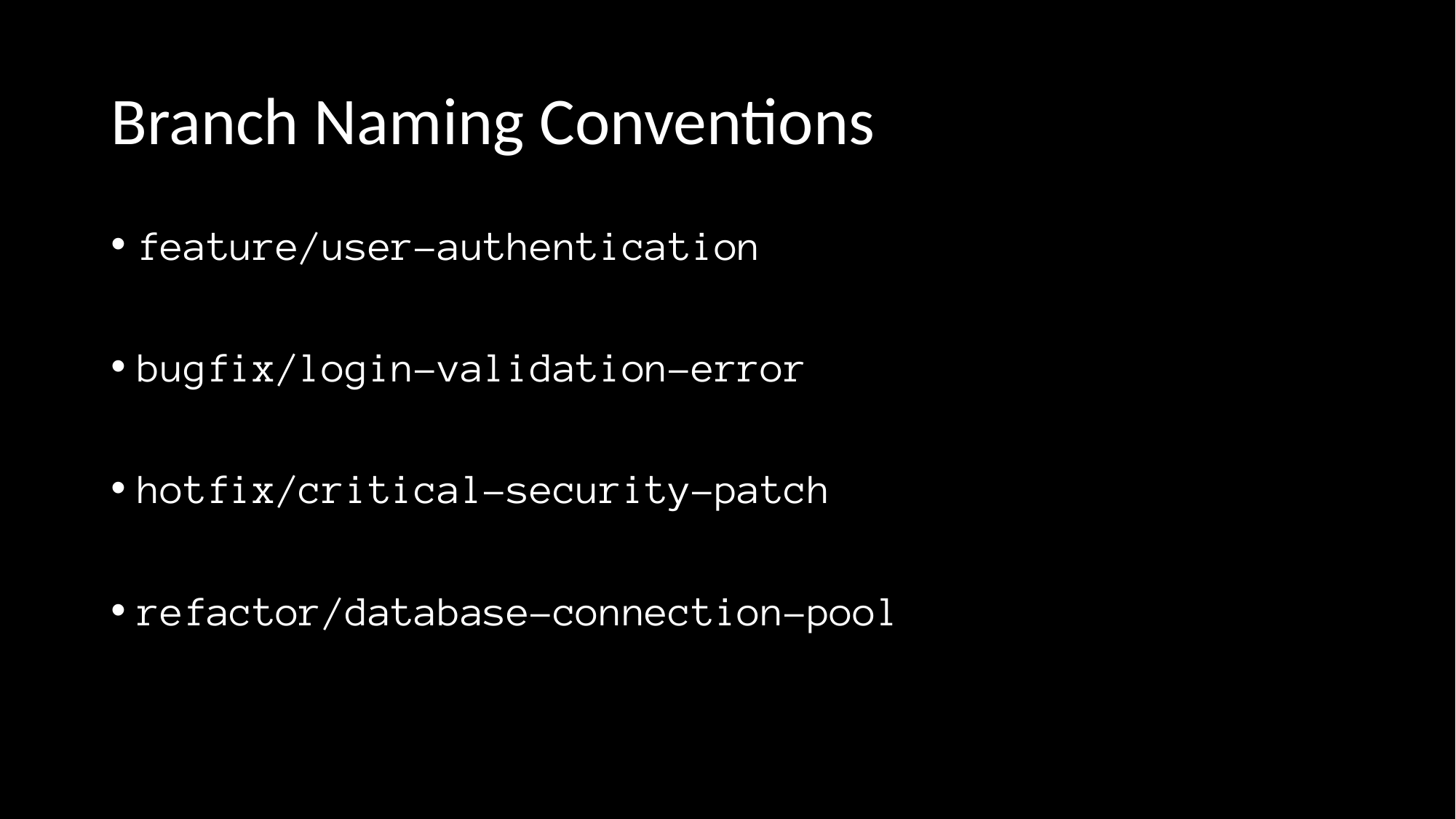

# Branch Naming Conventions
feature/user-authentication

bugfix/login-validation-error

hotfix/critical-security-patch

refactor/database-connection-pool